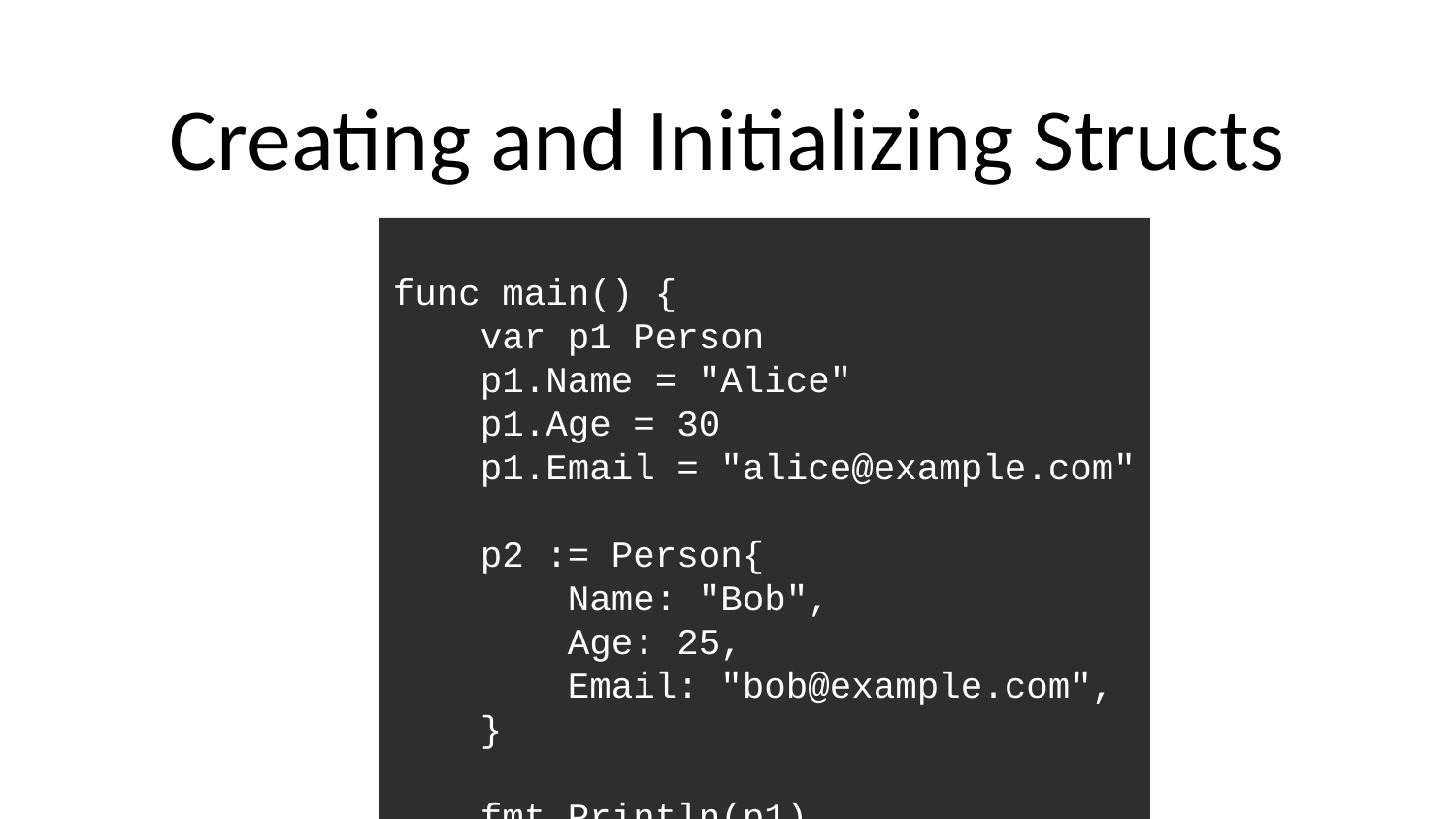

# Creating and Initializing Structs

func main() {
    var p1 Person
    p1.Name = "Alice"
    p1.Age = 30
    p1.Email = "alice@example.com"
    p2 := Person{
        Name: "Bob",
        Age: 25,
        Email: "bob@example.com",
    }
    fmt.Println(p1)
    fmt.Println(p2)
}